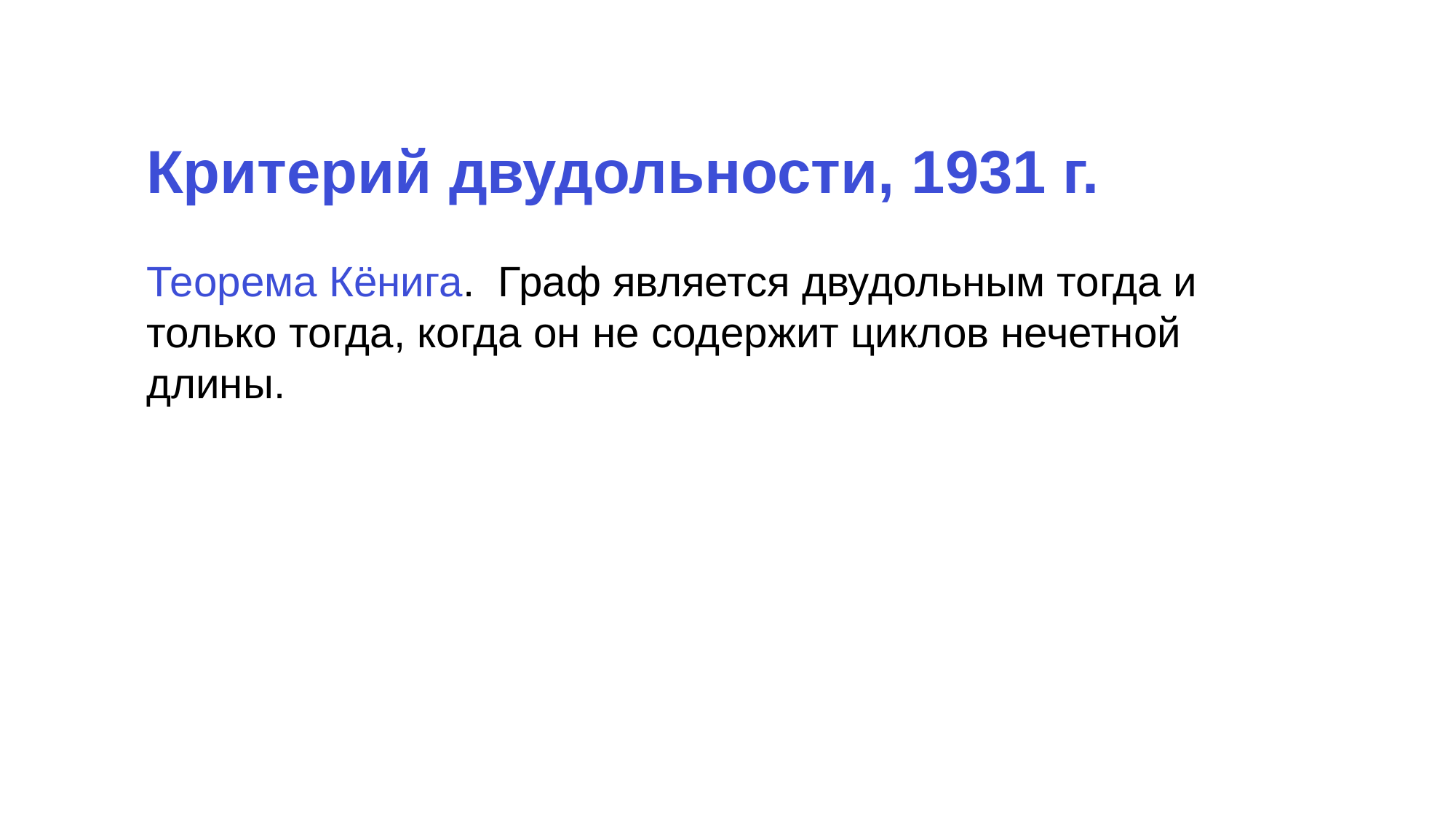

Критерий двудольности, 1931 г.
Теорема Кёнига.  Граф является двудольным тогда и только тогда, когда он не содержит циклов нечетной длины.